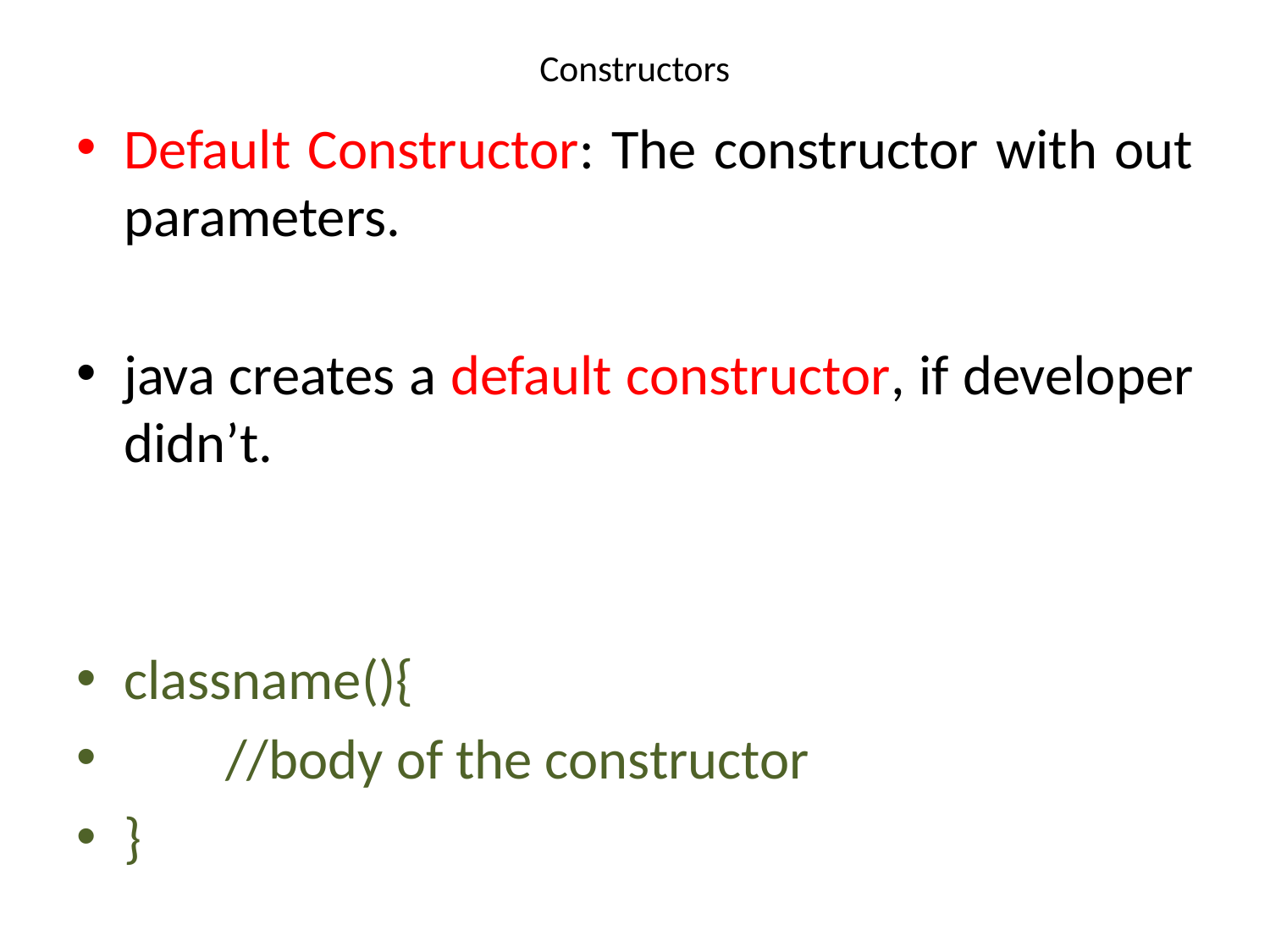

# Constructors
Default Constructor: The constructor with out parameters.

java creates a default constructor, if developer didn’t.

classname(){
        //body of the constructor
}